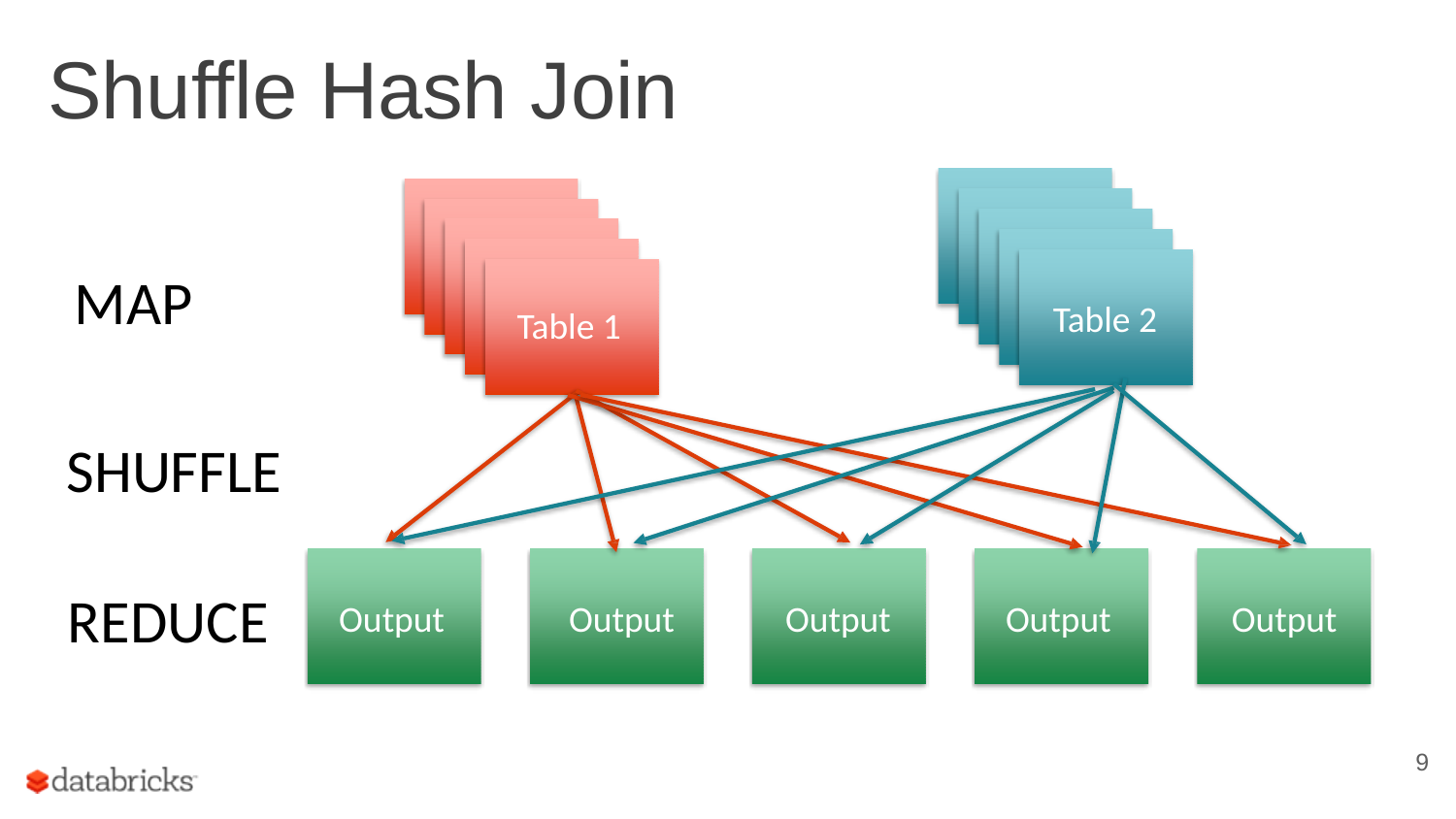

# Shuffle Hash Join

MAP
Table 2
Table 1

SHUFFLE
REDUCE
Output
Output
Output
Output
Output
9